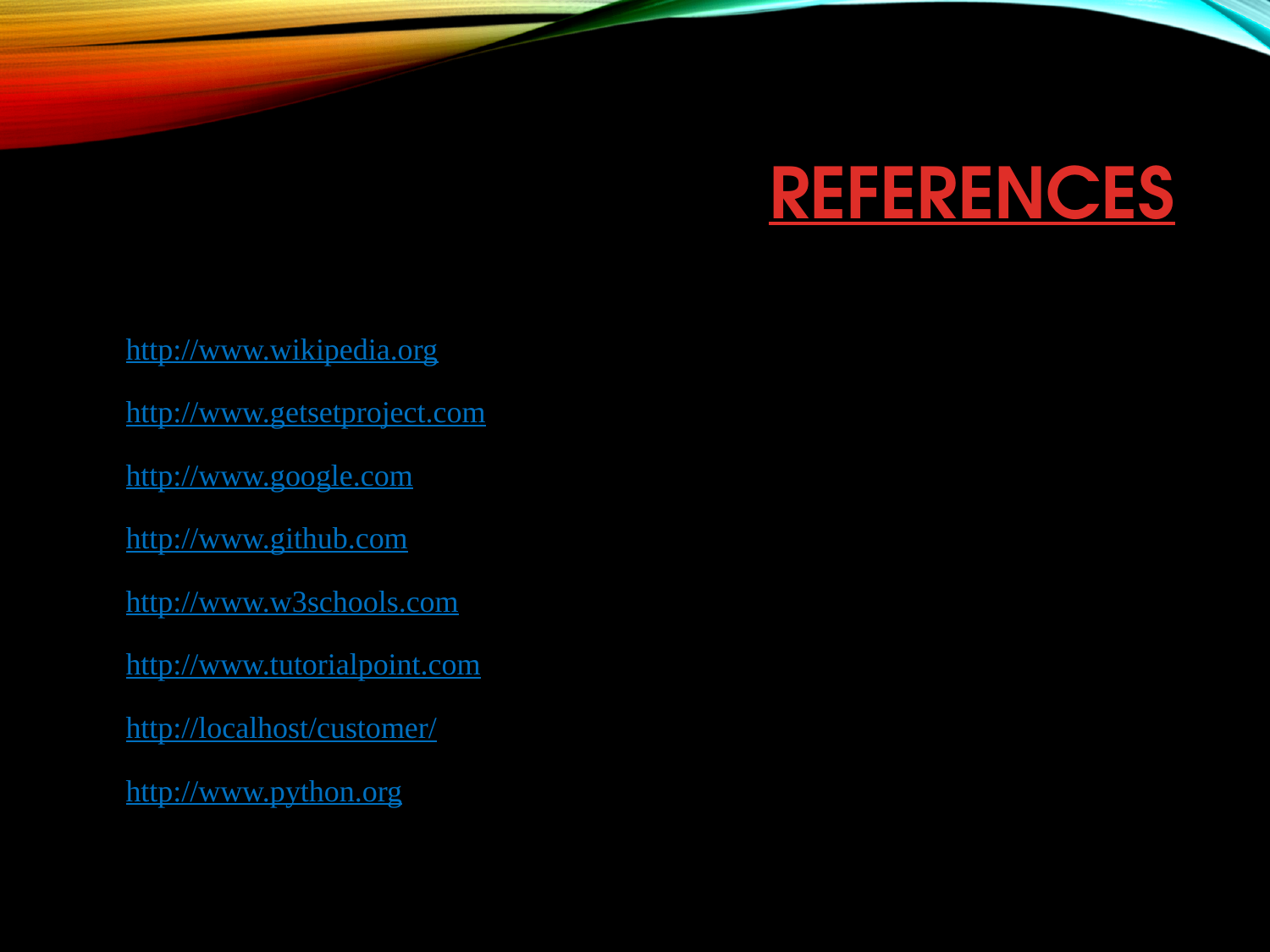

# REFERENCES
http://www.wikipedia.org
http://www.getsetproject.com
http://www.google.com
http://www.github.com
http://www.w3schools.com
http://www.tutorialpoint.com
http://localhost/customer/
http://www.python.org